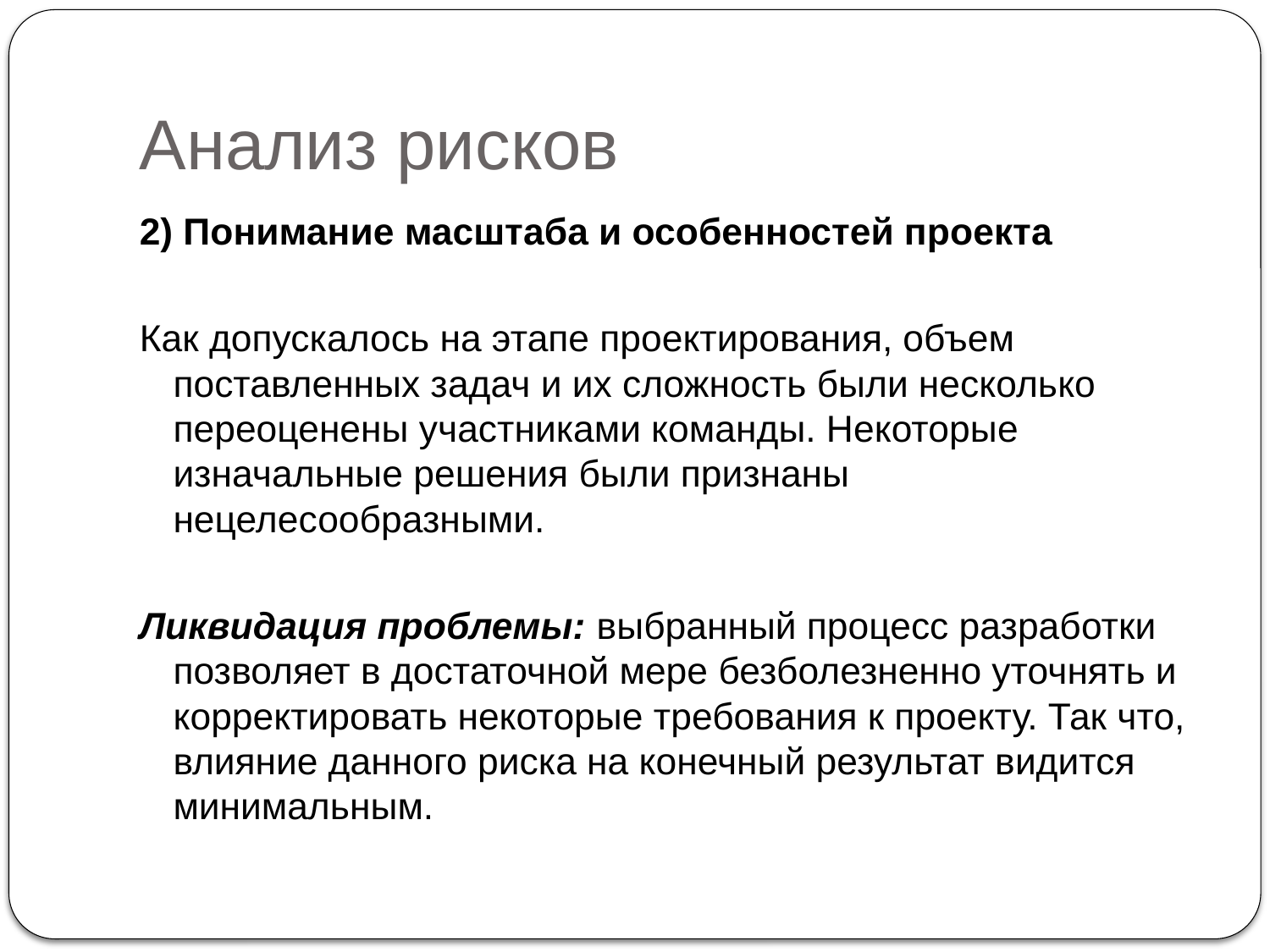

# Анализ рисков
2) Понимание масштаба и особенностей проекта

Как допускалось на этапе проектирования, объем поставленных задач и их сложность были несколько переоценены участниками команды. Некоторые изначальные решения были признаны нецелесообразными.

Ликвидация проблемы: выбранный процесс разработки позволяет в достаточной мере безболезненно уточнять и корректировать некоторые требования к проекту. Так что, влияние данного риска на конечный результат видится минимальным.